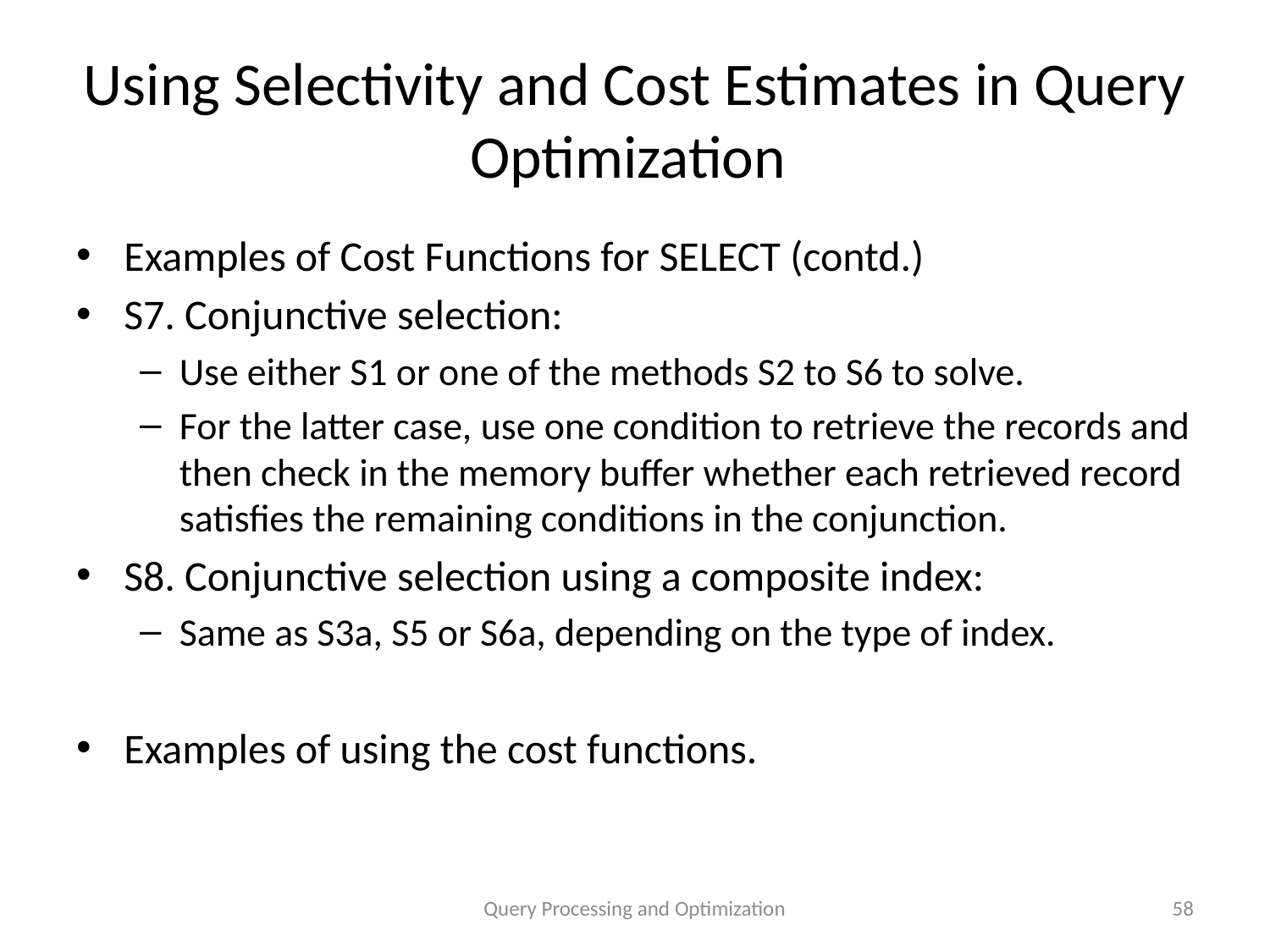

# Using Selectivity and Cost Estimates in Query Optimization
Examples of Cost Functions for SELECT (contd.)
S7. Conjunctive selection:
Use either S1 or one of the methods S2 to S6 to solve.
For the latter case, use one condition to retrieve the records and then check in the memory buffer whether each retrieved record satisfies the remaining conditions in the conjunction.
S8. Conjunctive selection using a composite index:
Same as S3a, S5 or S6a, depending on the type of index.

Examples of using the cost functions.

Query Processing and Optimization
58